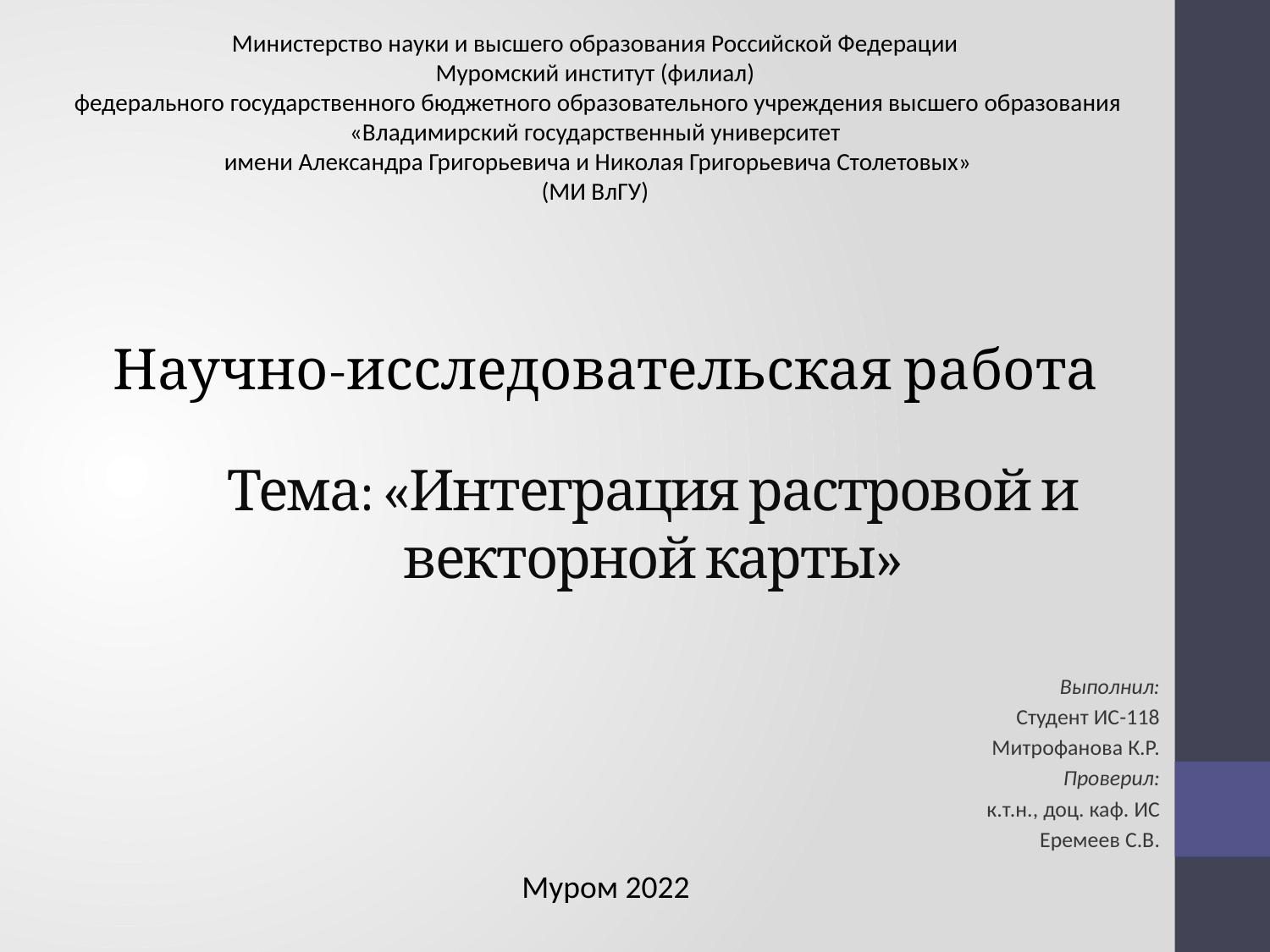

Министерство науки и высшего образования Российской Федерации
Муромский институт (филиал)
 федерального государственного бюджетного образовательного учреждения высшего образования
«Владимирский государственный университет
 имени Александра Григорьевича и Николая Григорьевича Столетовых»
(МИ ВлГУ)
Научно-исследовательская работа
# Тема: «Интеграция растровой и векторной карты»
Выполнил:
Студент ИС-118
 Митрофанова К.Р.
Проверил:
к.т.н., доц. каф. ИС
 Еремеев С.В.

Муром 2022